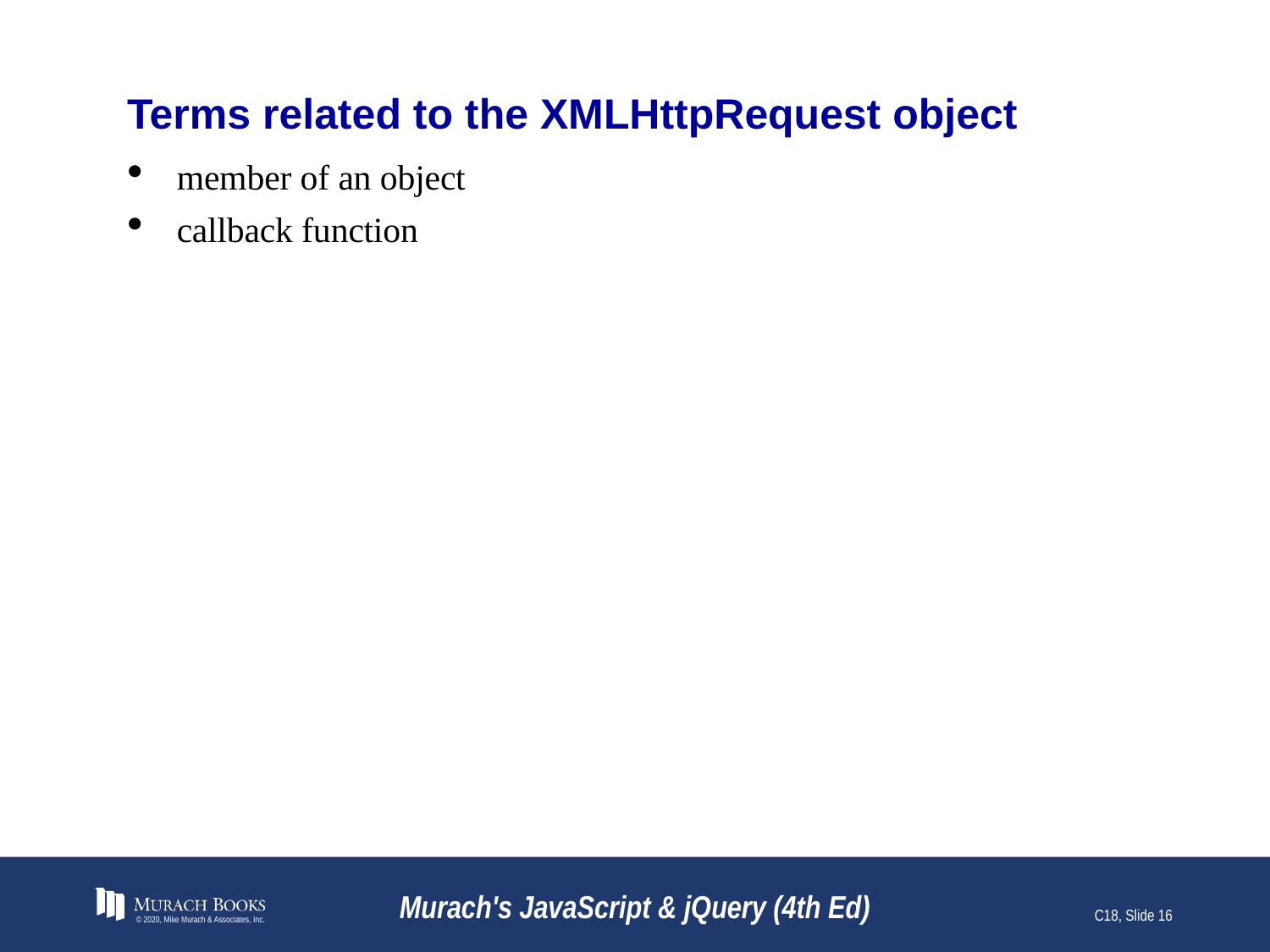

# Terms related to the XMLHttpRequest object
member of an object
callback function

© 2020, Mike Murach & Associates, Inc.
Murach's JavaScript & jQuery (4th Ed)

C18, Slide 16